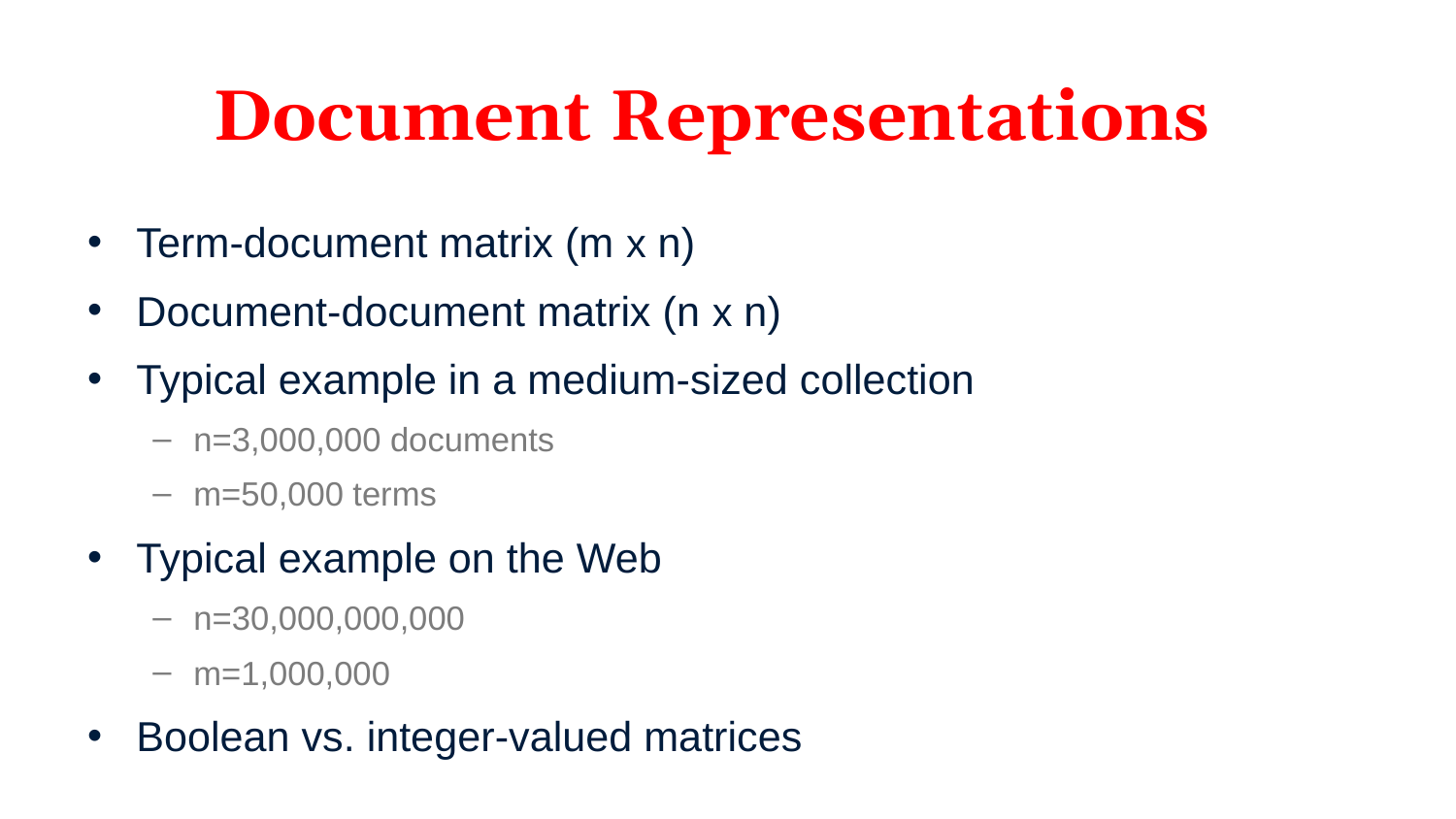

# Document Representations
Term-document matrix (m x n)
Document-document matrix (n x n)
Typical example in a medium-sized collection
n=3,000,000 documents
m=50,000 terms
Typical example on the Web
n=30,000,000,000
m=1,000,000
Boolean vs. integer-valued matrices